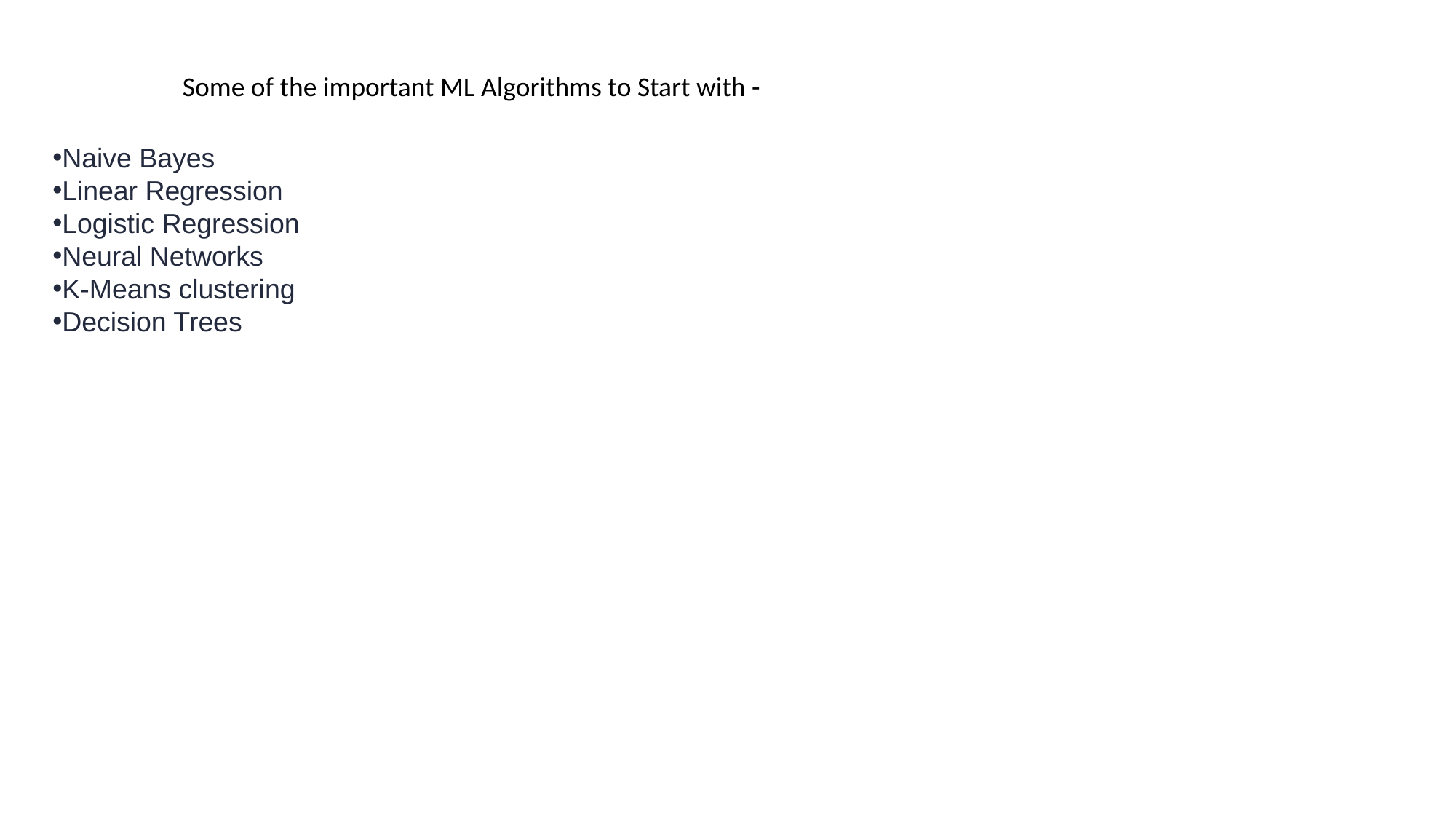

Some of the important ML Algorithms to Start with -
Naive Bayes
Linear Regression
Logistic Regression
Neural Networks
K-Means clustering
Decision Trees